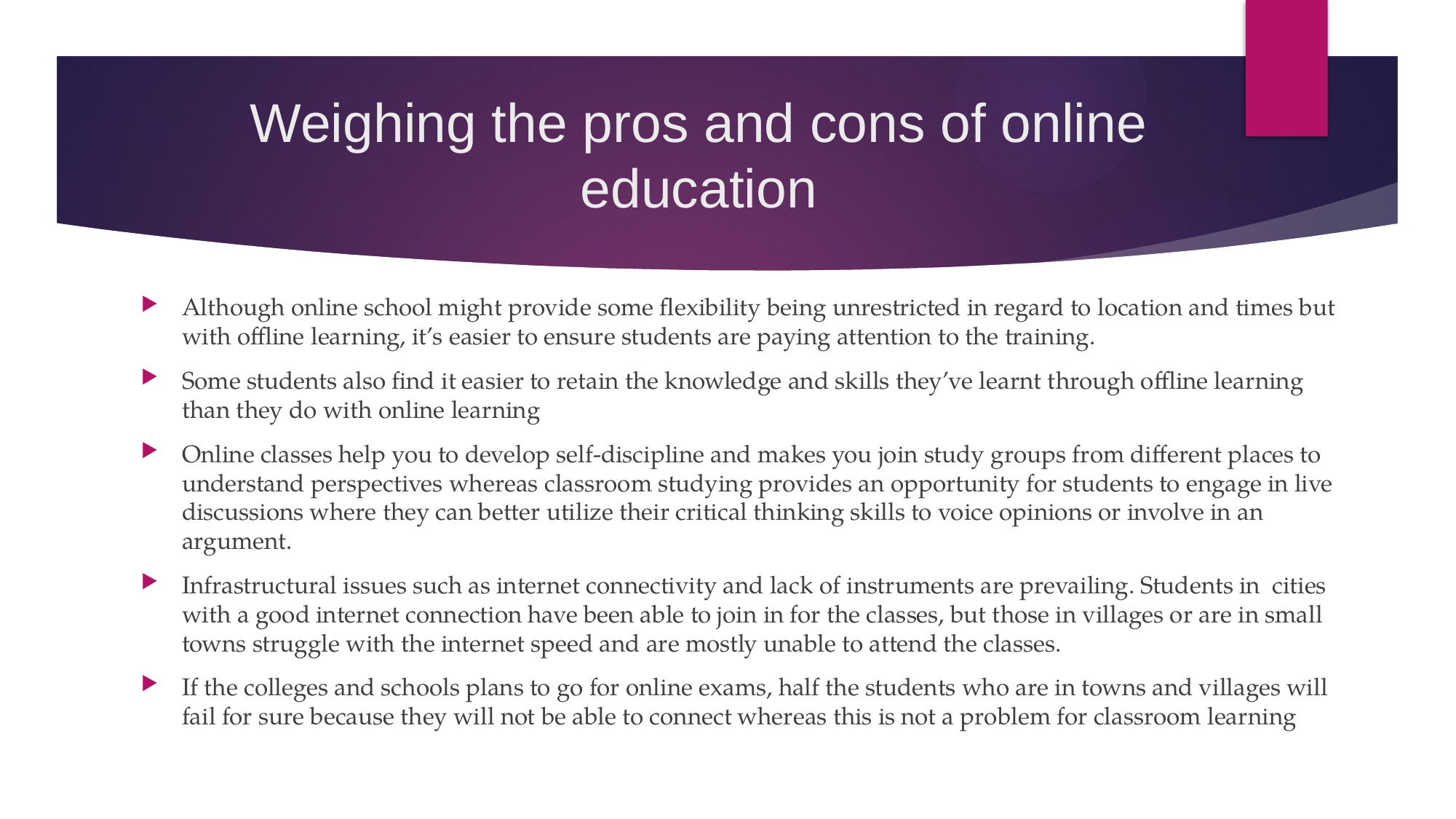

# Weighing the pros and cons of online education
Although online school might provide some flexibility being unrestricted in regard to location and times but with offline learning, it’s easier to ensure students are paying attention to the training.
Some students also find it easier to retain the knowledge and skills they’ve learnt through offline learning than they do with online learning
Online classes help you to develop self-discipline and makes you join study groups from different places to understand perspectives whereas classroom studying provides an opportunity for students to engage in live discussions where they can better utilize their critical thinking skills to voice opinions or involve in an argument.
Infrastructural issues such as internet connectivity and lack of instruments are prevailing. Students in  cities with a good internet connection have been able to join in for the classes, but those in villages or are in small towns struggle with the internet speed and are mostly unable to attend the classes.
If the colleges and schools plans to go for online exams, half the students who are in towns and villages will fail for sure because they will not be able to connect whereas this is not a problem for classroom learning